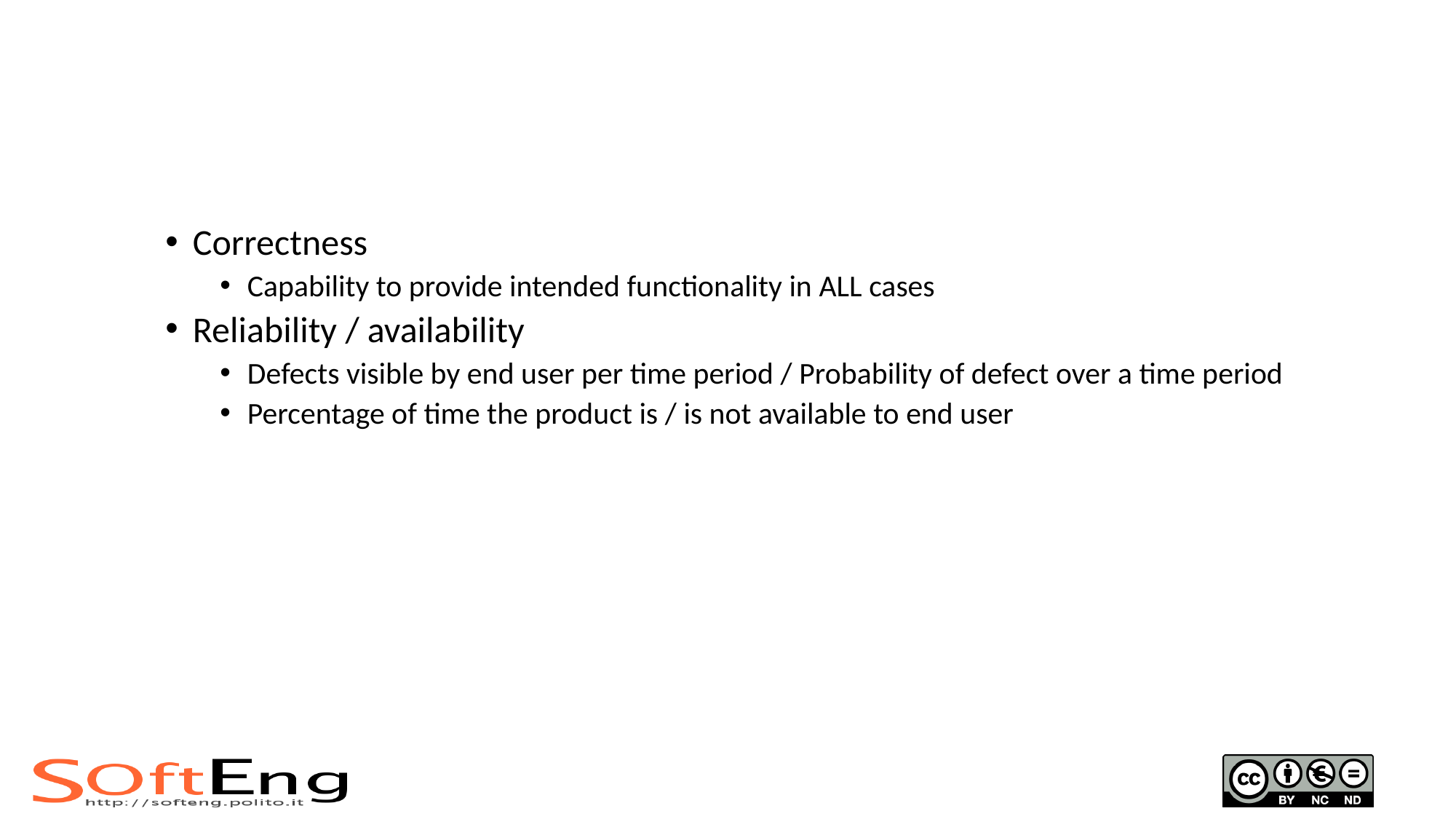

#
Correctness
Capability to provide intended functionality in ALL cases
Reliability / availability
Defects visible by end user per time period / Probability of defect over a time period
Percentage of time the product is / is not available to end user